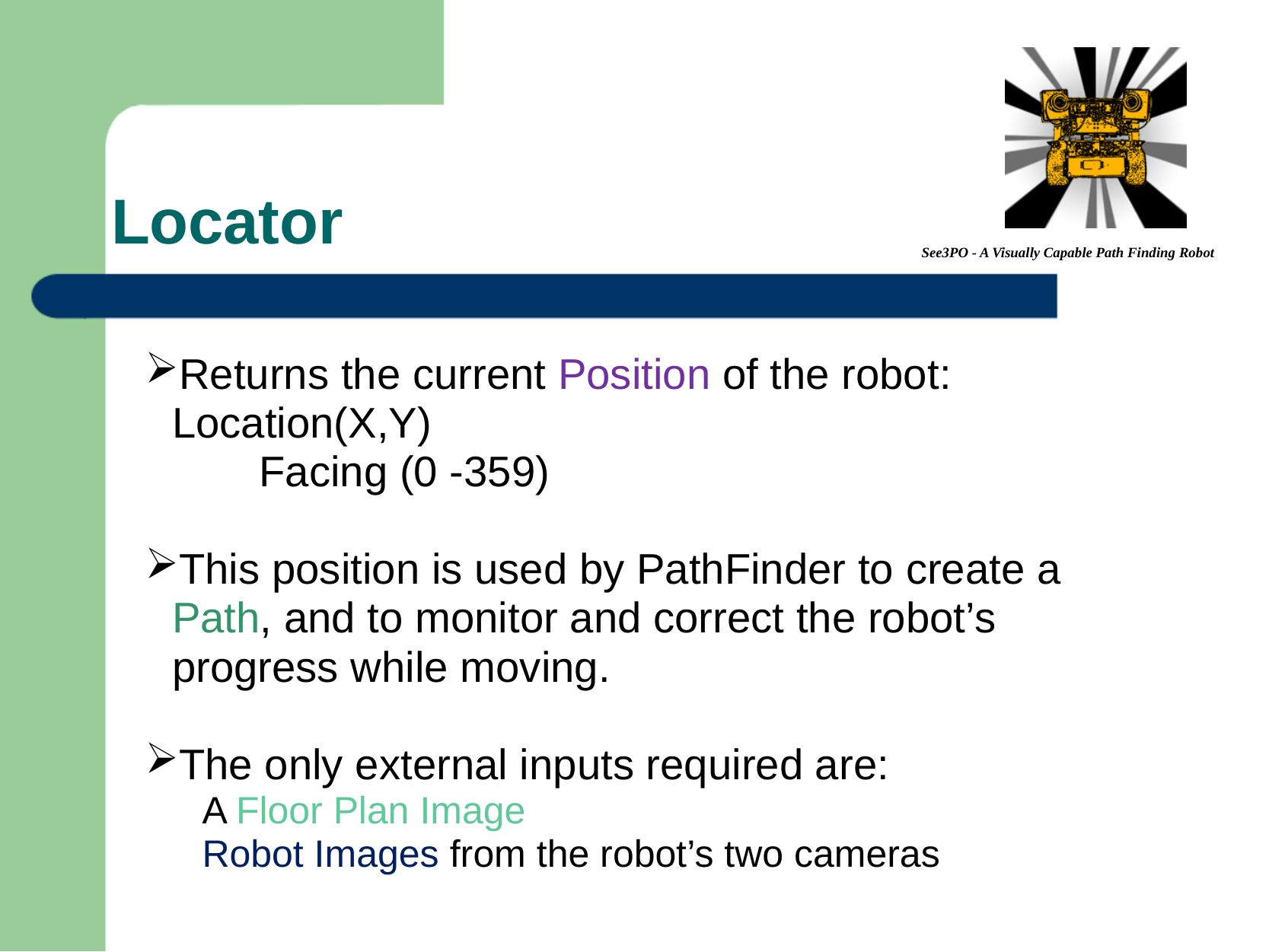

# Locator
Returns the current Position of the robot: 	Location(X,Y)
	Facing (0 -359)

This position is used by PathFinder to create a Path, and to monitor and correct the robot’s  progress while moving.

The only external inputs required are:
A Floor Plan Image
Robot Images from the robot’s two cameras

                                                         			contd..